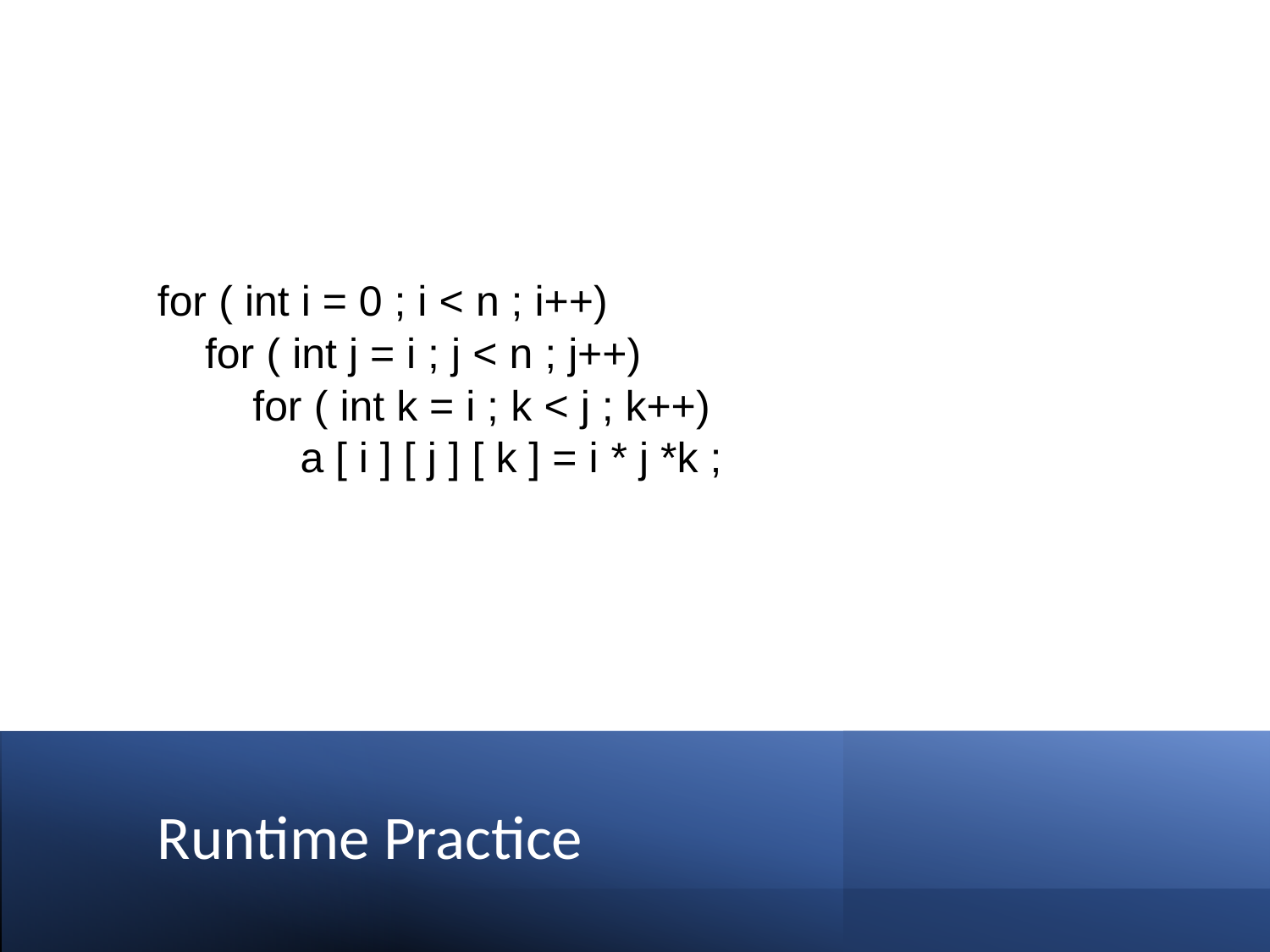

for ( int i = 0 ; i < n ; i++)
for ( int j = i ; j < n ; j++)
for ( int k = i ; k < j ; k++)
a [ i ] [ j ] [ k ] = i * j *k ;

# Runtime Practice